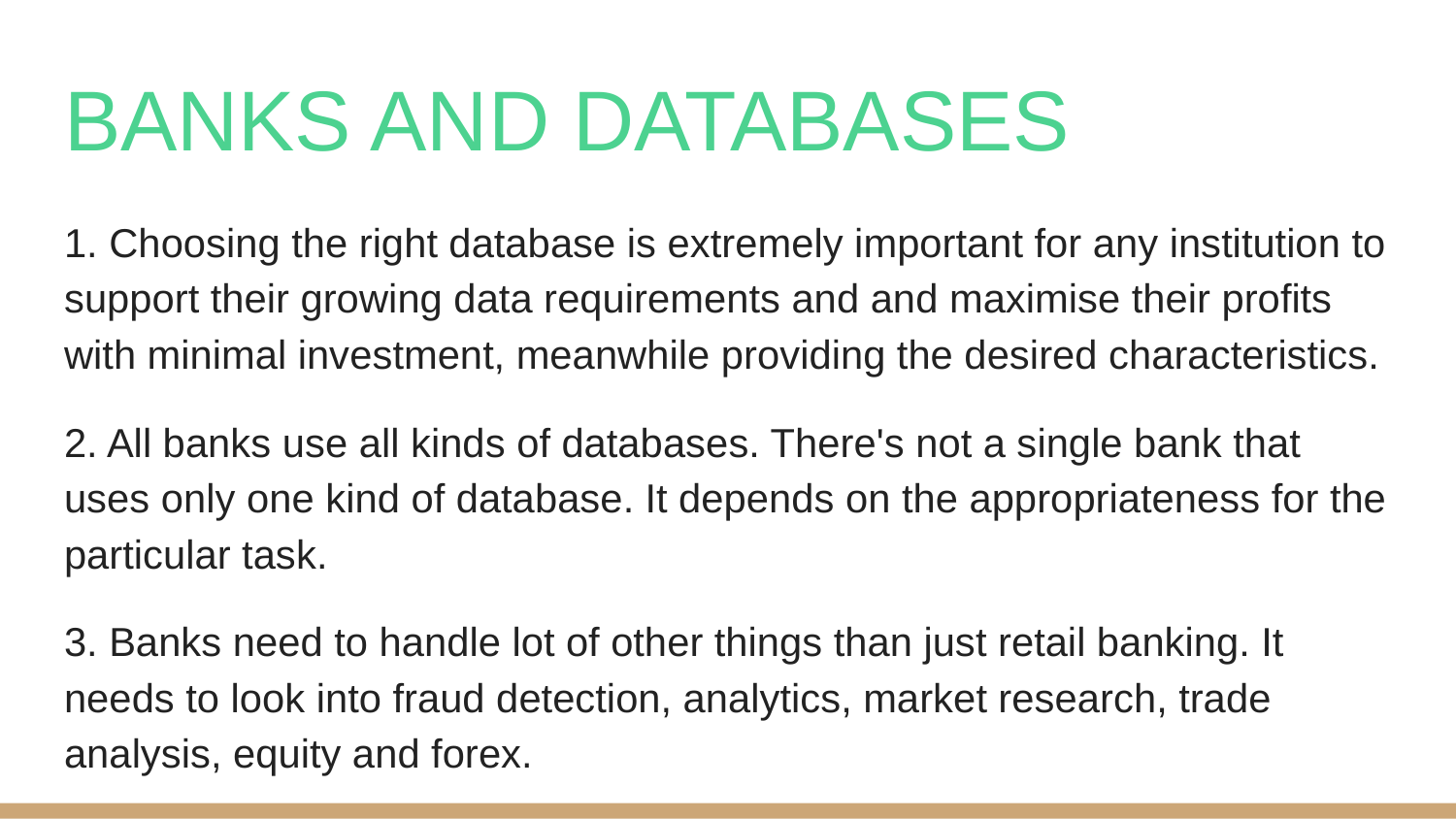

# BANKS AND DATABASES
1. Choosing the right database is extremely important for any institution to support their growing data requirements and and maximise their profits with minimal investment, meanwhile providing the desired characteristics.
2. All banks use all kinds of databases. There's not a single bank that uses only one kind of database. It depends on the appropriateness for the particular task.
3. Banks need to handle lot of other things than just retail banking. It needs to look into fraud detection, analytics, market research, trade analysis, equity and forex.